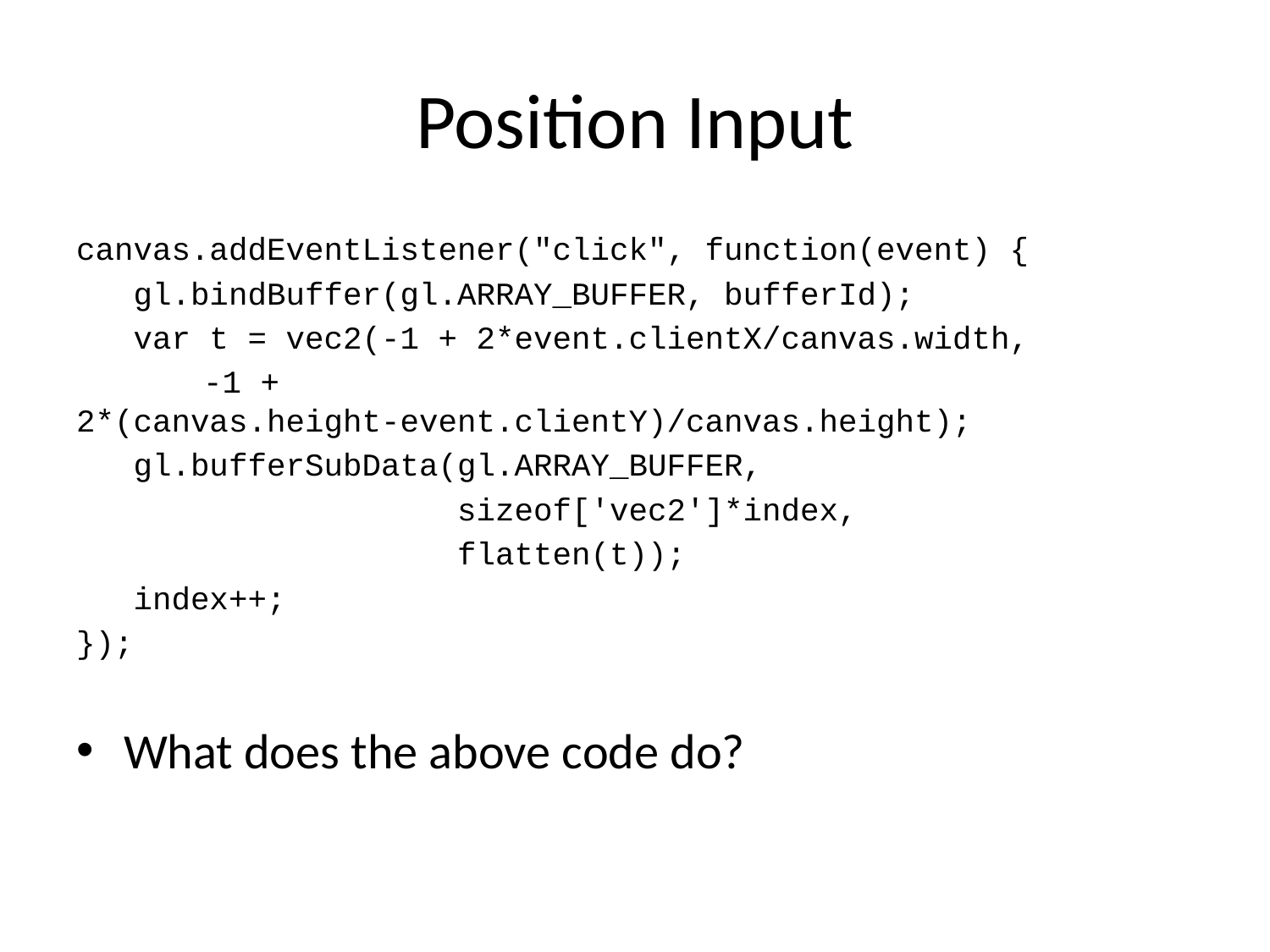

# Position Input
canvas.addEventListener("click", function(event) {
   gl.bindBuffer(gl.ARRAY_BUFFER, bufferId);
   var t = vec2(-1 + 2*event.clientX/canvas.width,
	-1 + 2*(canvas.height-event.clientY)/canvas.height);
   gl.bufferSubData(gl.ARRAY_BUFFER,
                    sizeof['vec2']*index,
                    flatten(t));
   index++;
});

What does the above code do?